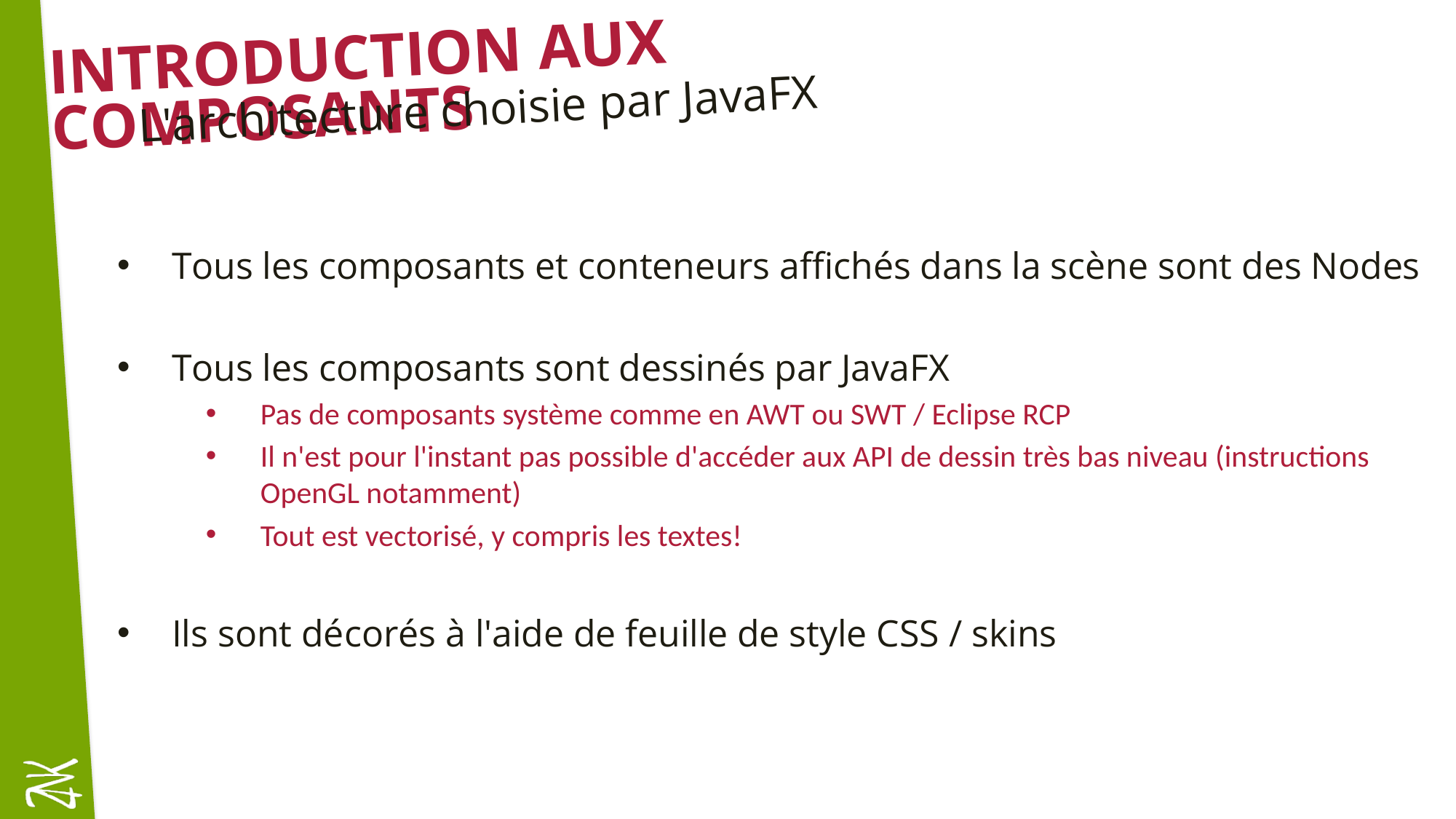

# Introduction aux composants
L'architecture choisie par JavaFX
Tous les composants et conteneurs affichés dans la scène sont des Nodes

Tous les composants sont dessinés par JavaFX
Pas de composants système comme en AWT ou SWT / Eclipse RCP
Il n'est pour l'instant pas possible d'accéder aux API de dessin très bas niveau (instructions OpenGL notamment)
Tout est vectorisé, y compris les textes!

Ils sont décorés à l'aide de feuille de style CSS / skins